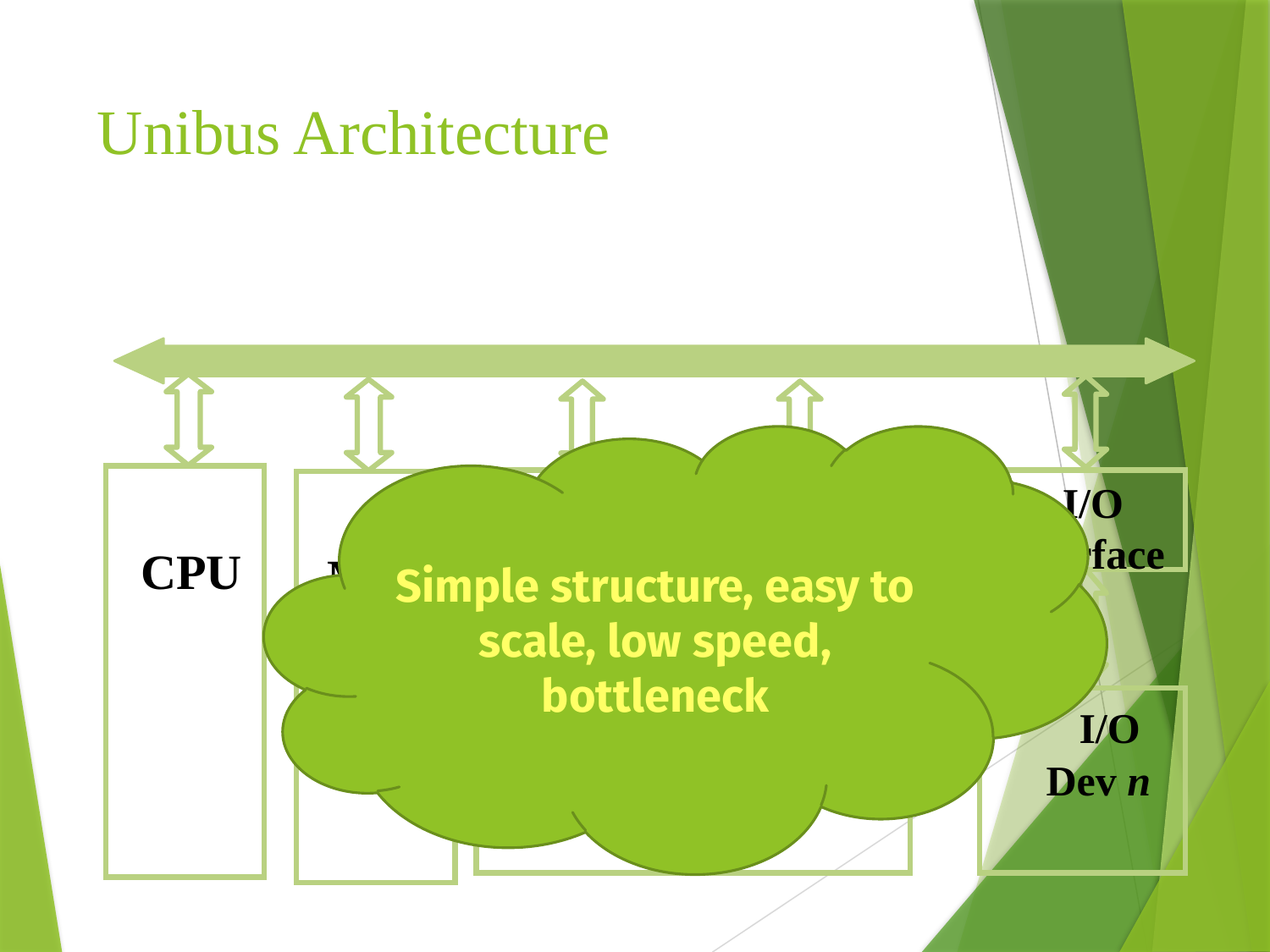

# Unibus Architecture

 CPU
  I/O Interface
  I/O Interface
…
  I/O Interface

 Mem

       I/O
   Dev 1
       I/O
   Dev 2
       I/O
   Dev n
…
Simple structure, easy to scale, low speed, bottleneck